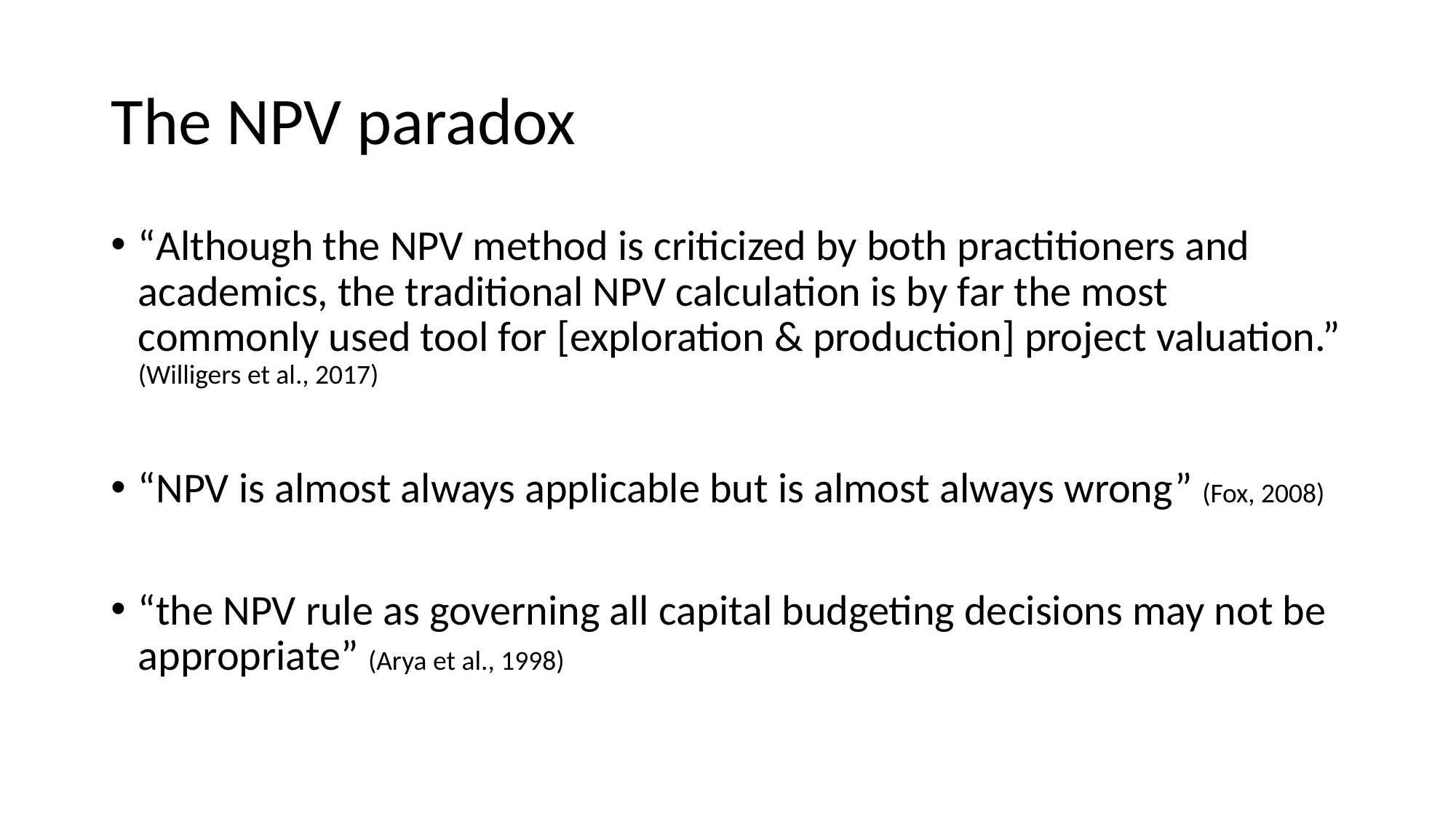

# The NPV paradox
“Although the NPV method is criticized by both practitioners and academics, the traditional NPV calculation is by far the most commonly used tool for [exploration & production] project valuation.” (Willigers et al., 2017)

“NPV is almost always applicable but is almost always wrong” (Fox, 2008)

“the NPV rule as governing all capital budgeting decisions may not be appropriate” (Arya et al., 1998)